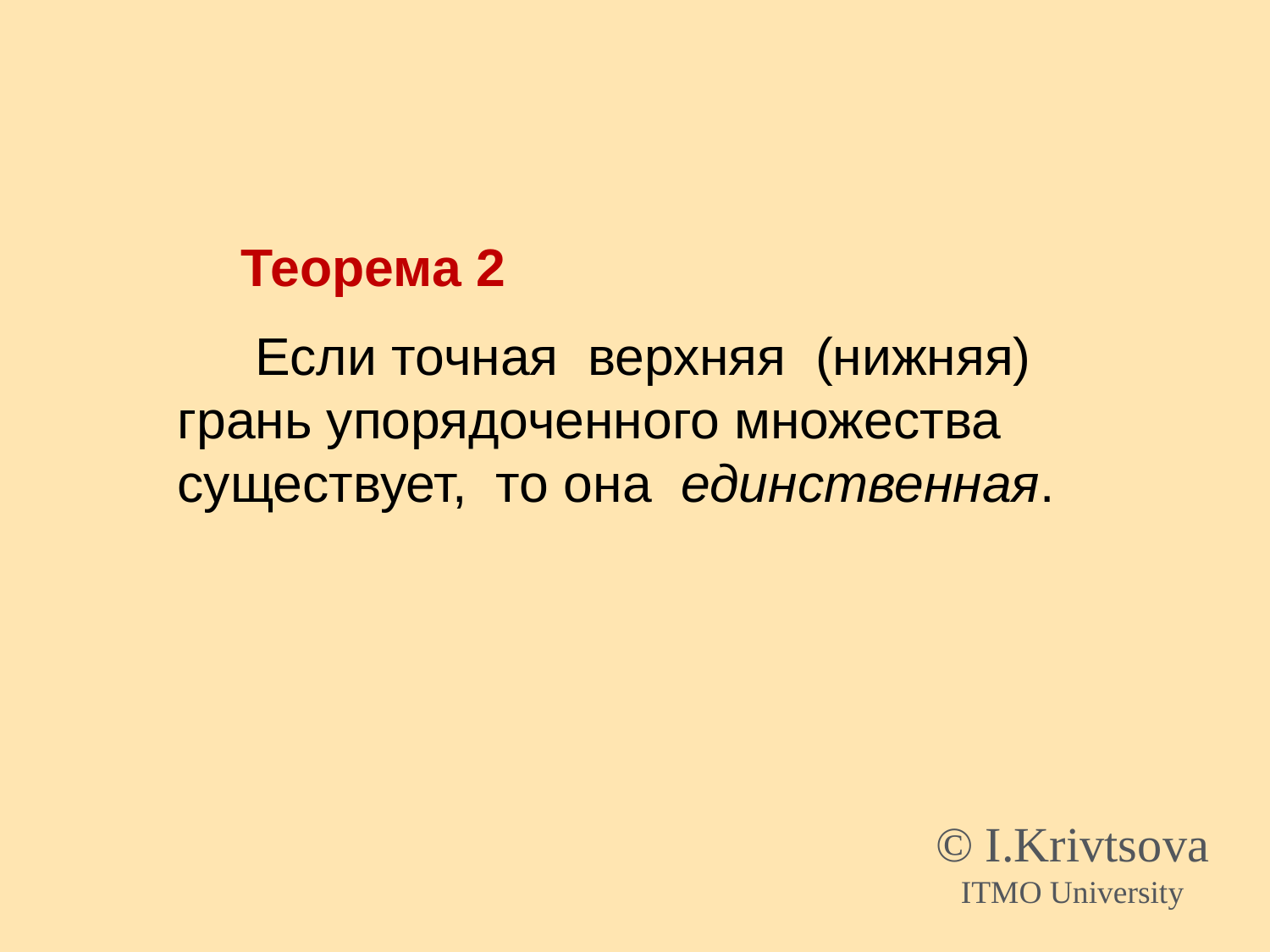

Теорема 2

 Если точная  верхняя  (нижняя) грань упорядоченного множества существует,  то она  единственная.